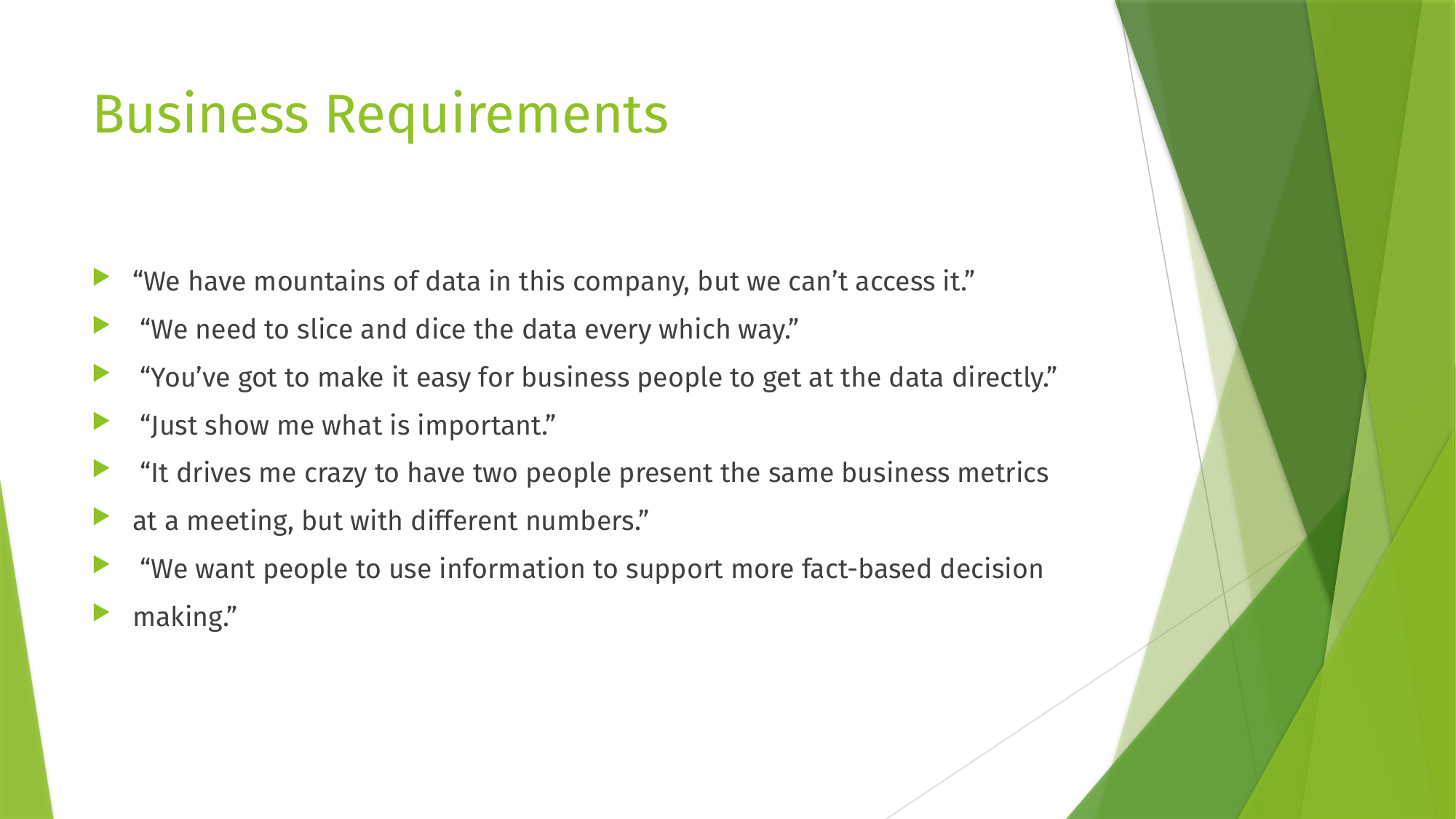

# Business Requirements
“We have mountains of data in this company, but we can’t access it.”
 “We need to slice and dice the data every which way.”
 “You’ve got to make it easy for business people to get at the data directly.”
 “Just show me what is important.”
 “It drives me crazy to have two people present the same business metrics
at a meeting, but with different numbers.”
 “We want people to use information to support more fact-based decision
making.”